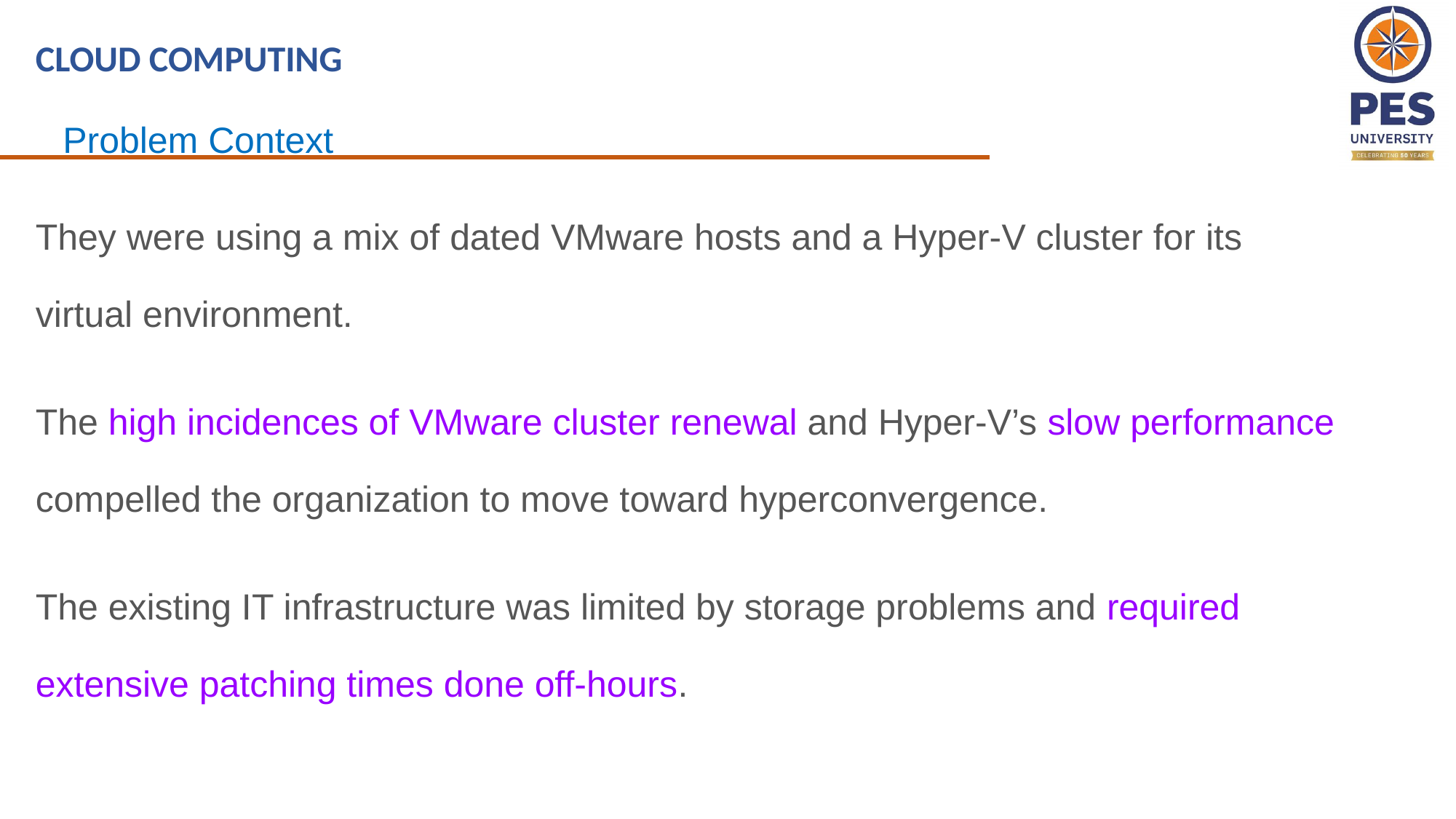

CLOUD COMPUTING
Problem Context
They were using a mix of dated VMware hosts and a Hyper-V cluster for its virtual environment.
The high incidences of VMware cluster renewal and Hyper-V’s slow performance compelled the organization to move toward hyperconvergence.
The existing IT infrastructure was limited by storage problems and required extensive patching times done off-hours.